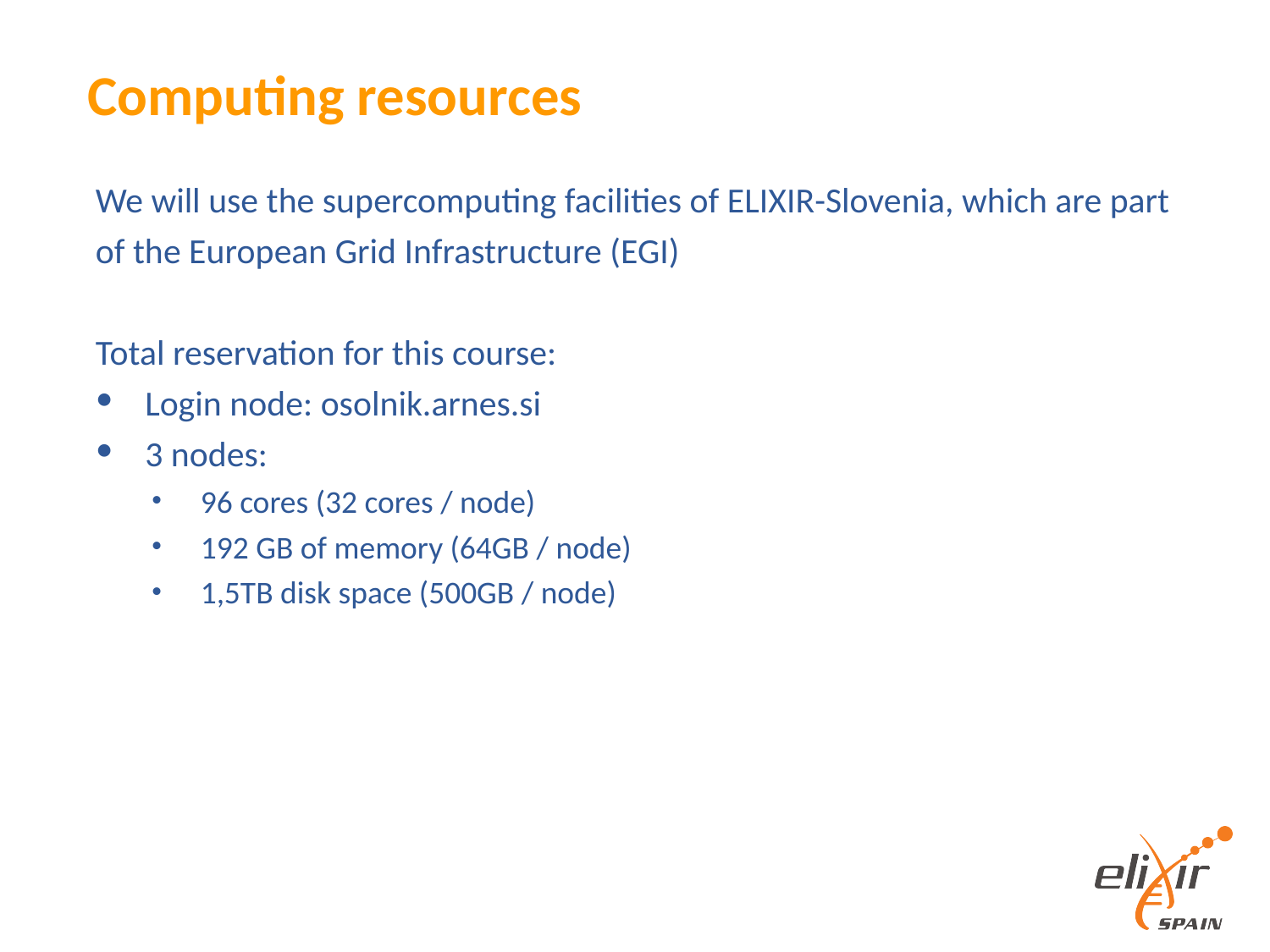

# Computing resources
We will use the supercomputing facilities of ELIXIR-Slovenia, which are part of the European Grid Infrastructure (EGI)

Total reservation for this course:
Login node: osolnik.arnes.si
3 nodes:
96 cores (32 cores / node)
192 GB of memory (64GB / node)
1,5TB disk space (500GB / node)